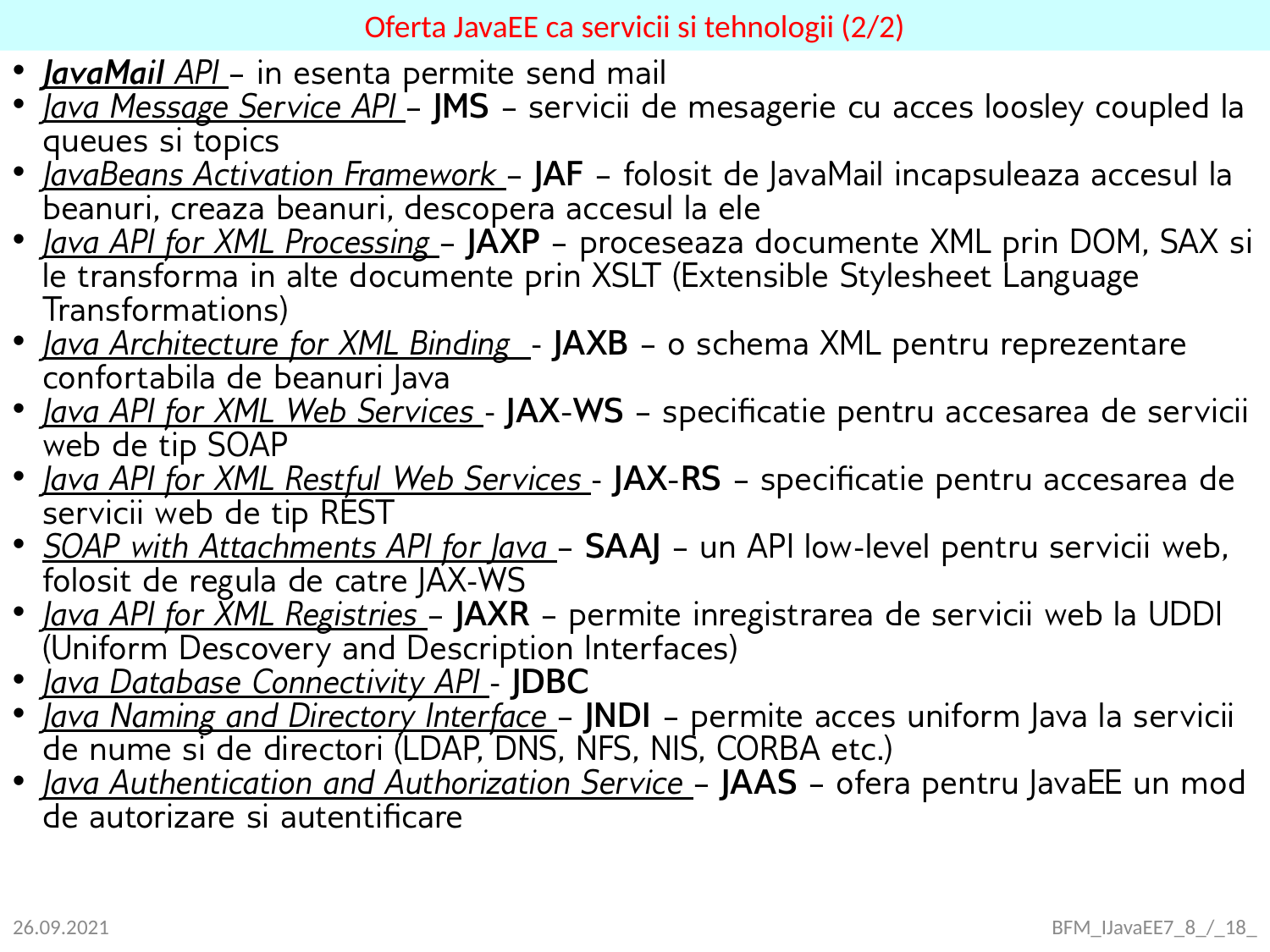

Oferta JavaEE ca servicii si tehnologii (2/2)
JavaMail API – in esenta permite send mail
Java Message Service API – JMS – servicii de mesagerie cu acces loosley coupled la queues si topics
JavaBeans Activation Framework – JAF – folosit de JavaMail incapsuleaza accesul la beanuri, creaza beanuri, descopera accesul la ele
Java API for XML Processing – JAXP – proceseaza documente XML prin DOM, SAX si le transforma in alte documente prin XSLT (Extensible Stylesheet Language Transformations)
Java Architecture for XML Binding  - JAXB – o schema XML pentru reprezentare confortabila de beanuri Java
Java API for XML Web Services - JAX-WS – specificatie pentru accesarea de servicii web de tip SOAP
Java API for XML Restful Web Services - JAX-RS – specificatie pentru accesarea de servicii web de tip REST
SOAP with Attachments API for Java – SAAJ – un API low-level pentru servicii web, folosit de regula de catre JAX-WS
Java API for XML Registries – JAXR – permite inregistrarea de servicii web la UDDI (Uniform Descovery and Description Interfaces)
Java Database Connectivity API - JDBC
Java Naming and Directory Interface – JNDI – permite acces uniform Java la servicii de nume si de directori (LDAP, DNS, NFS, NIS, CORBA etc.)
Java Authentication and Authorization Service – JAAS – ofera pentru JavaEE un mod de autorizare si autentificare

26.09.2021
BFM_IJavaEE7_8_/_18_